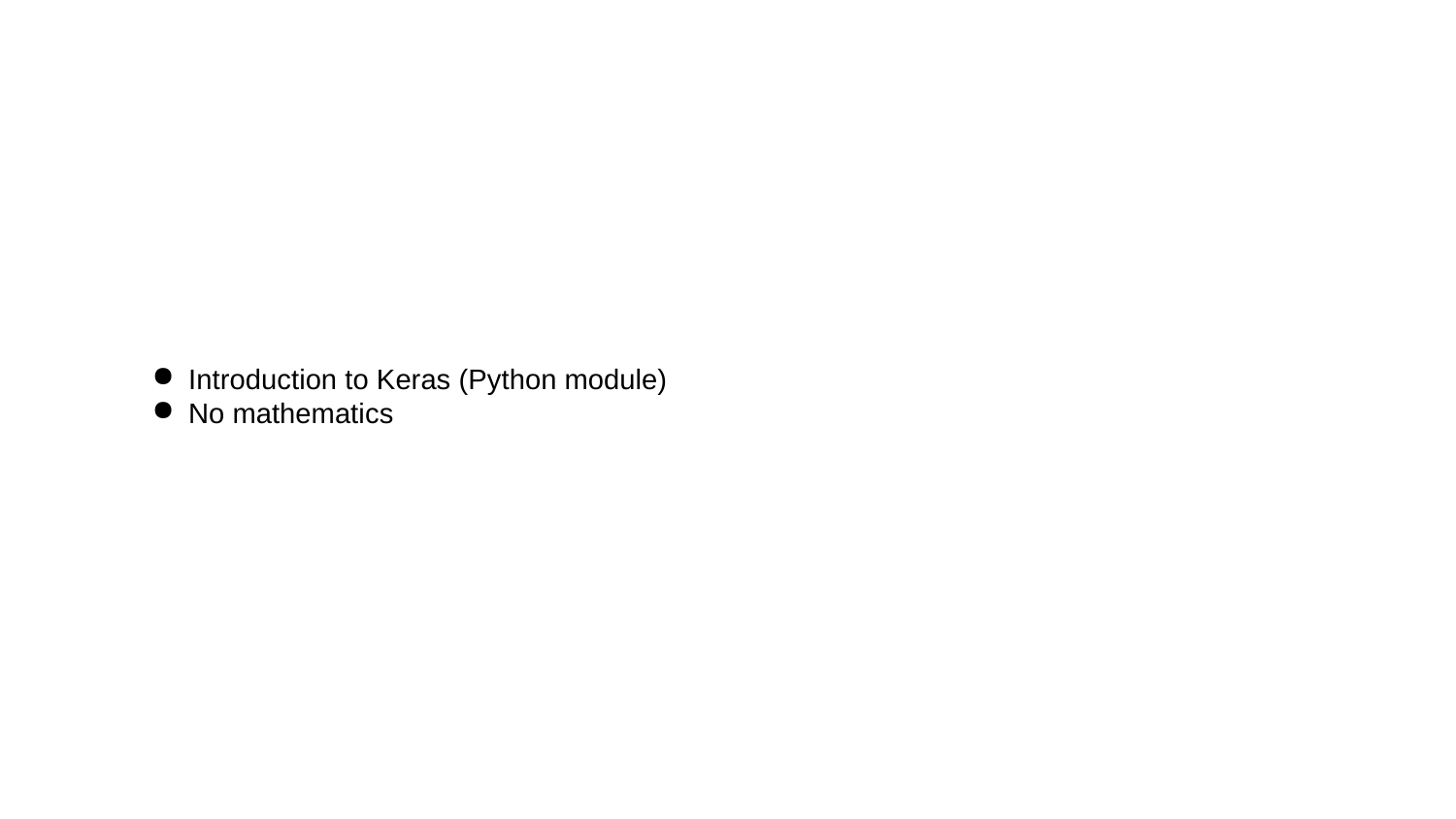

#
Introduction to Keras (Python module)
No mathematics